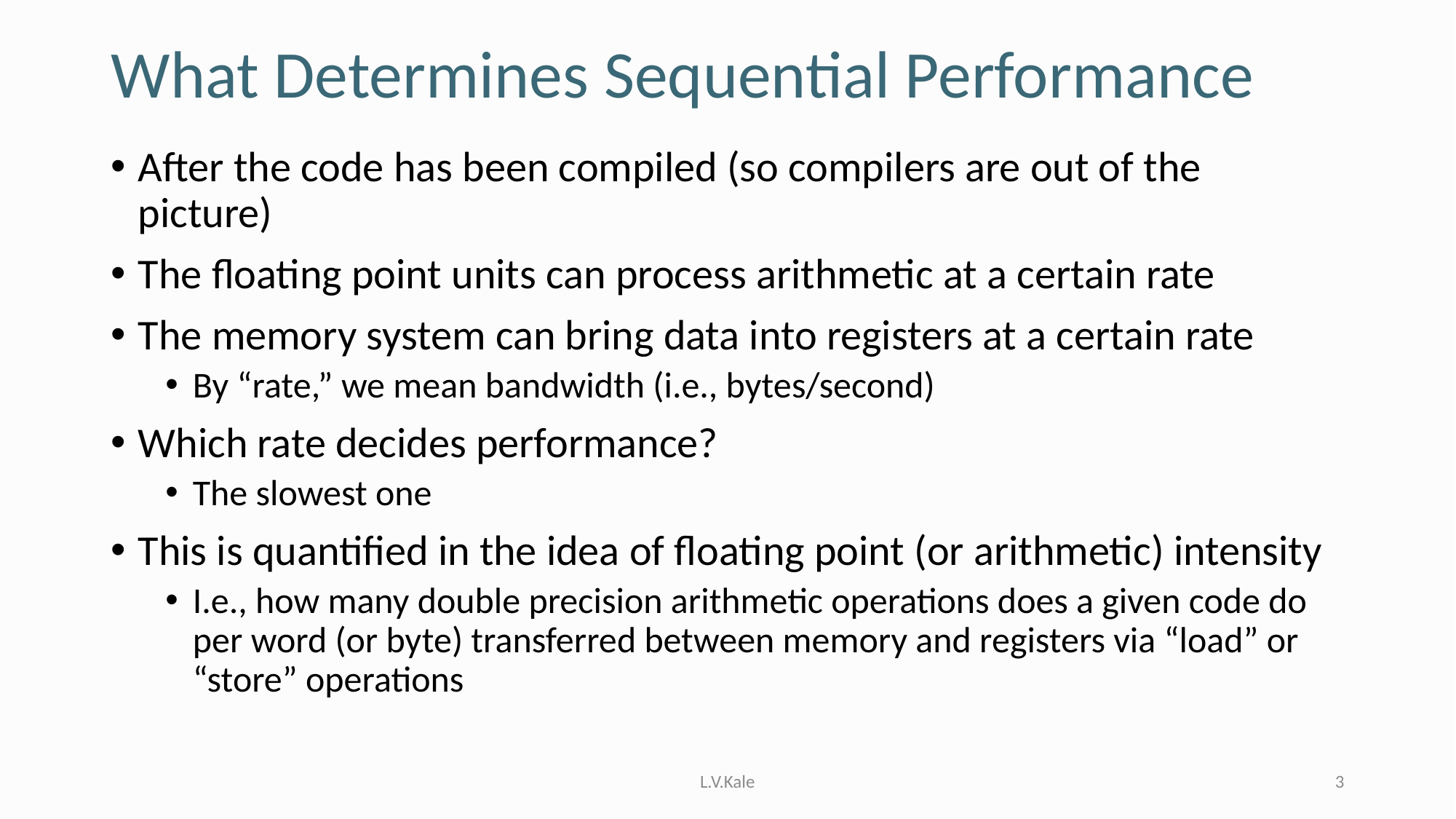

# What Determines Sequential Performance
After the code has been compiled (so compilers are out of the picture)
The floating point units can process arithmetic at a certain rate
The memory system can bring data into registers at a certain rate
By “rate,” we mean bandwidth (i.e., bytes/second)
Which rate decides performance?
The slowest one
This is quantified in the idea of floating point (or arithmetic) intensity
I.e., how many double precision arithmetic operations does a given code do per word (or byte) transferred between memory and registers via “load” or “store” operations
L.V.Kale
3